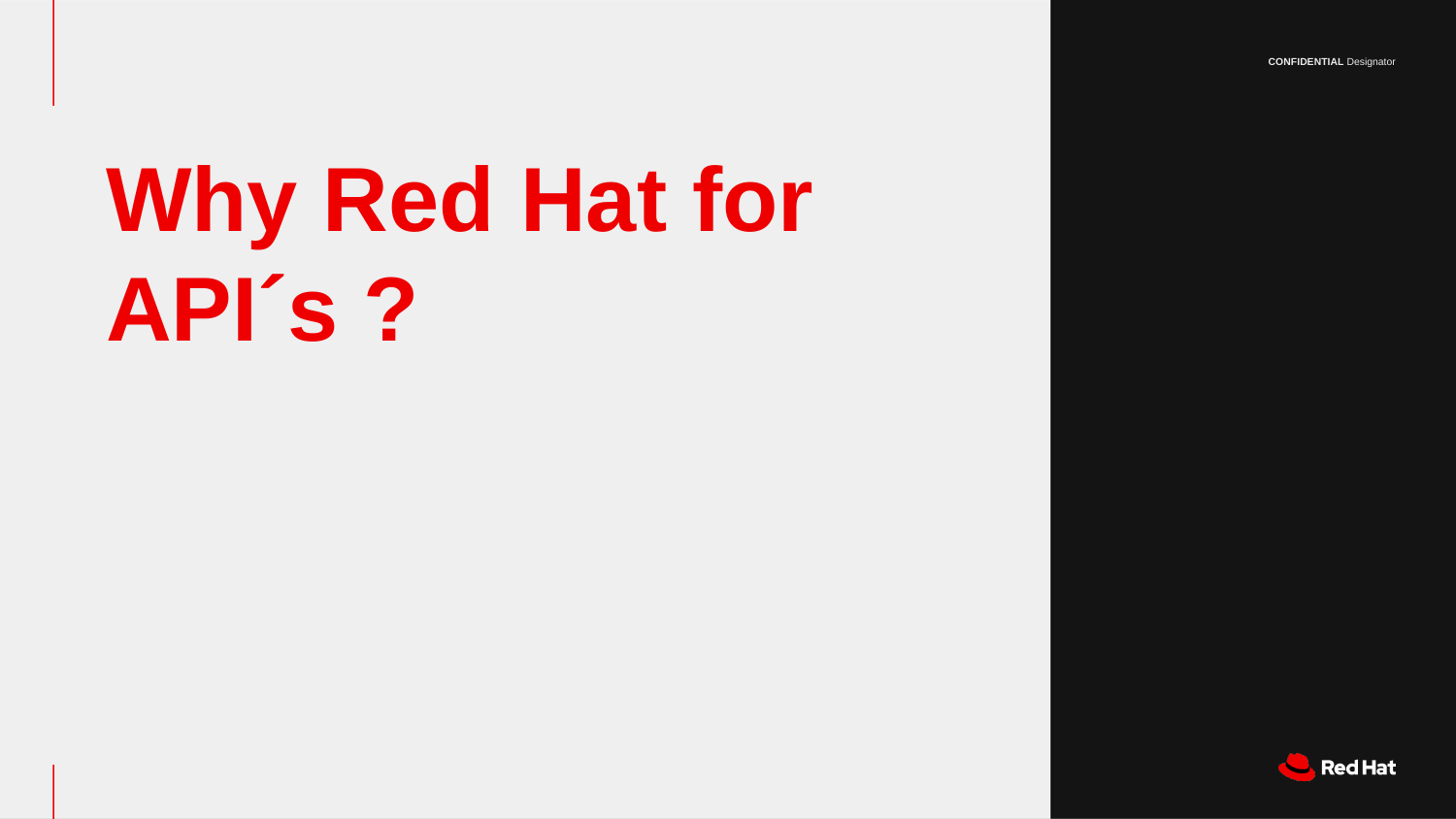

# Why Red Hat for API´s ?